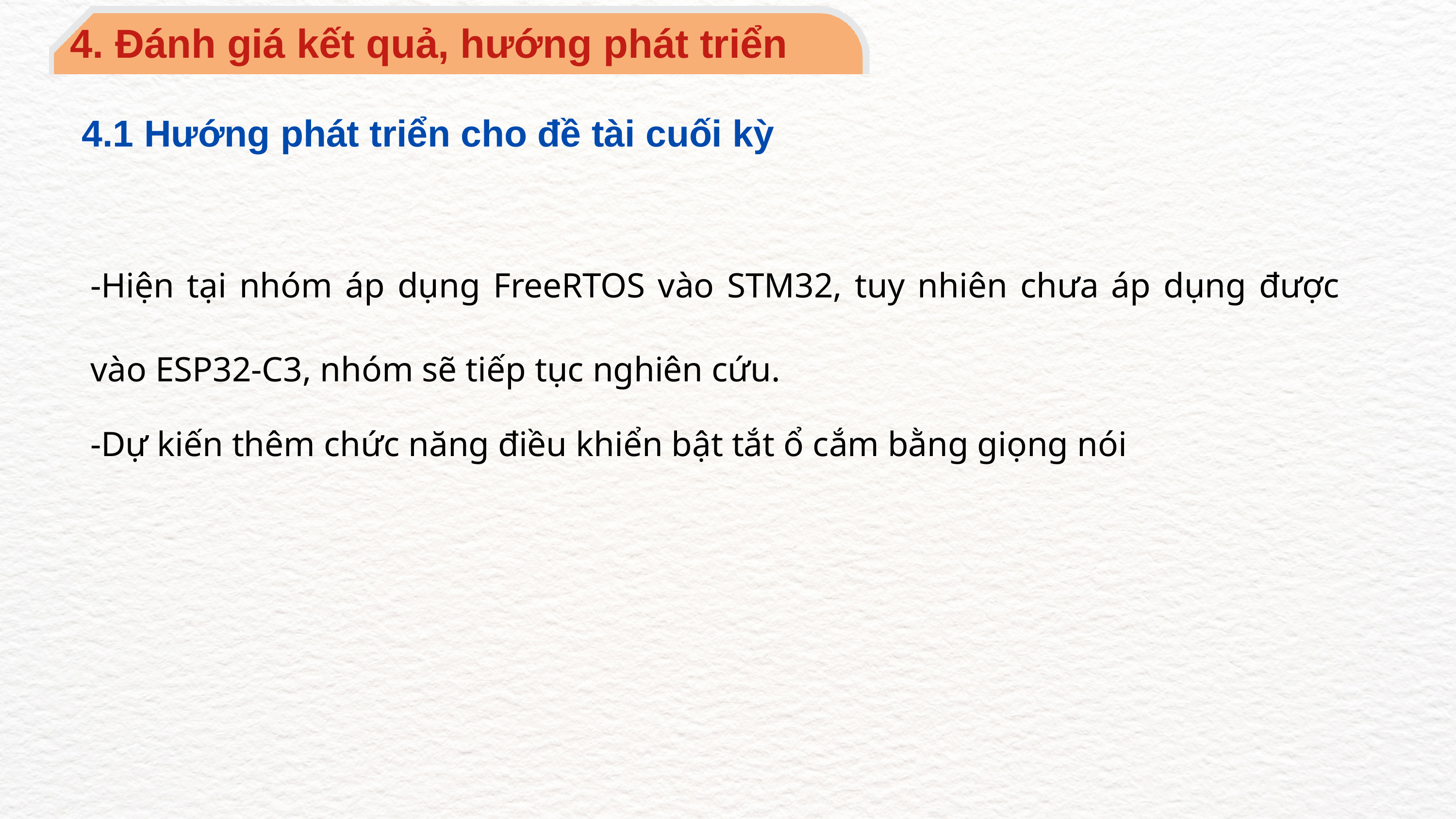

4. Đánh giá kết quả, hướng phát triển
4.1 Hướng phát triển cho đề tài cuối kỳ
-Hiện tại nhóm áp dụng FreeRTOS vào STM32, tuy nhiên chưa áp dụng được vào ESP32-C3, nhóm sẽ tiếp tục nghiên cứu.
-Dự kiến thêm chức năng điều khiển bật tắt ổ cắm bằng giọng nói